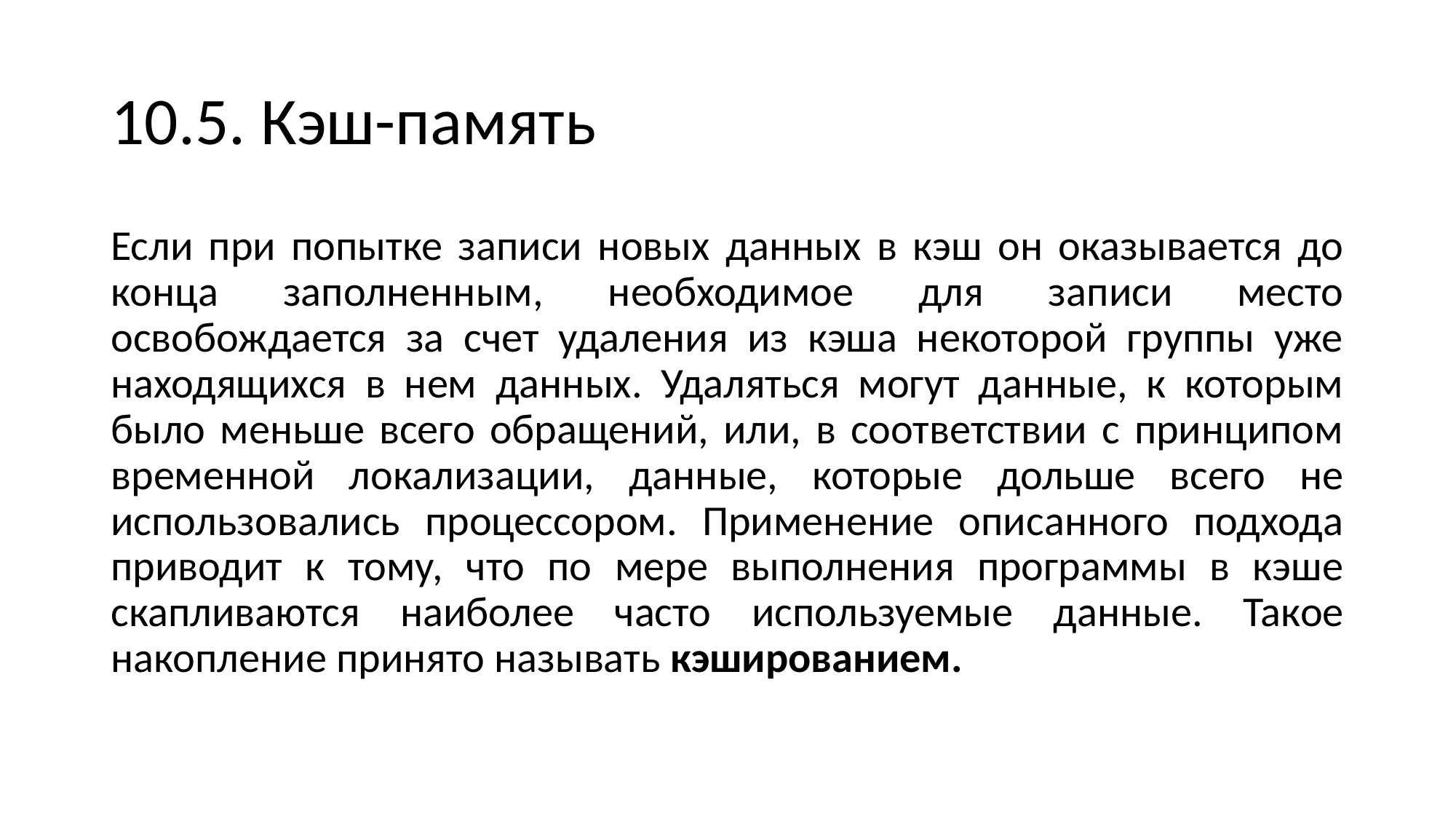

# 10.5. Кэш-память
Если при попытке записи новых данных в кэш он оказывается до конца заполненным, необходимое для записи место освобождается за счет удаления из кэша некоторой группы уже находящихся в нем данных. Удаляться могут данные, к которым было меньше всего обращений, или, в соответствии с принципом временной локализации, данные, которые дольше всего не использовались процессором. Применение описанного подхода приводит к тому, что по мере выполнения программы в кэше скапливаются наиболее часто используемые данные. Такое накопление принято называть кэшированием.